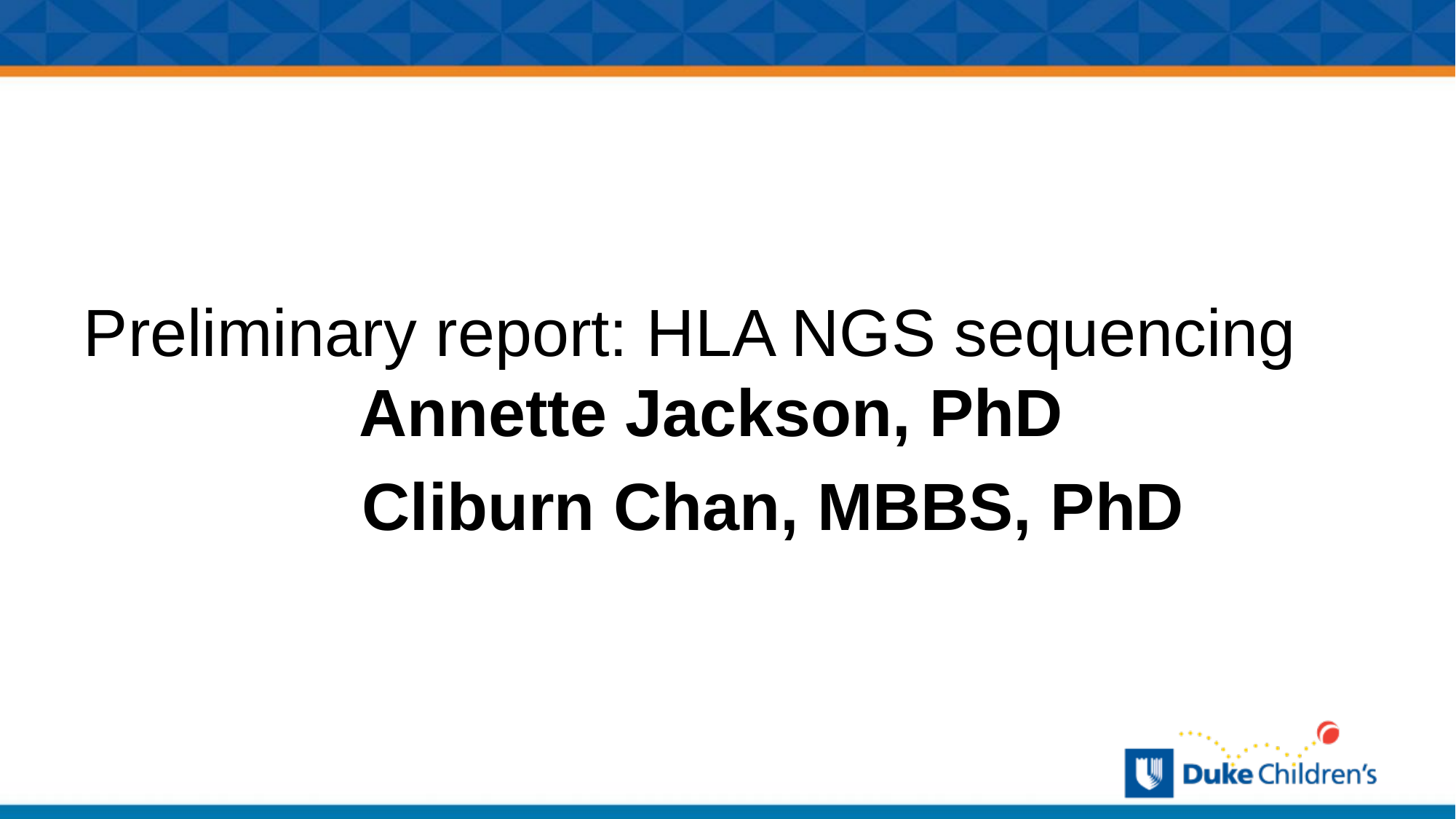

Preliminary report: HLA NGS sequencing
               Annette Jackson, PhD
               Cliburn Chan, MBBS, PhD